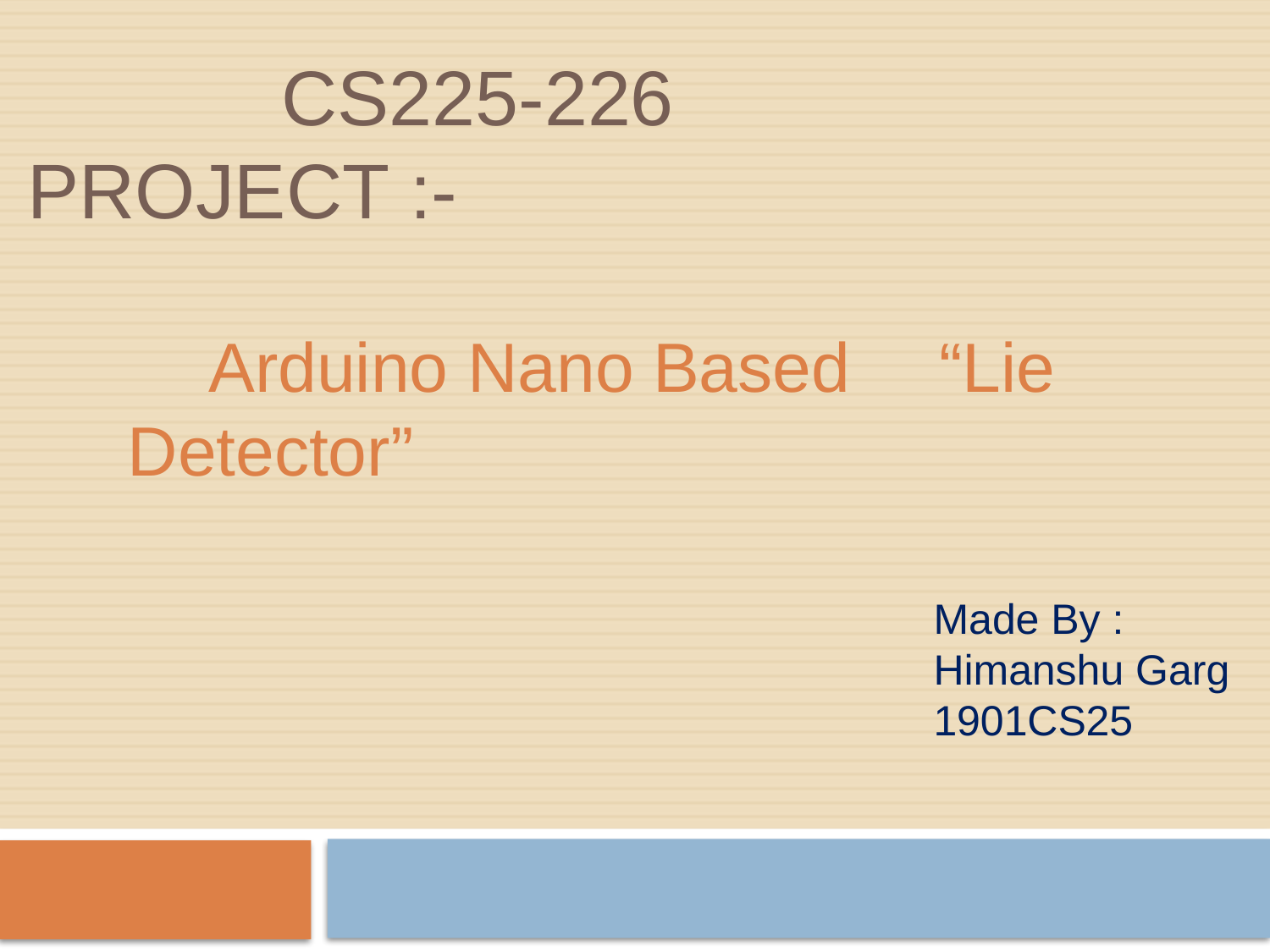

# CS225-226 Project :-
	  Arduino Nano Based  			 “Lie Detector”
 Made By :
 Himanshu Garg
 1901CS25